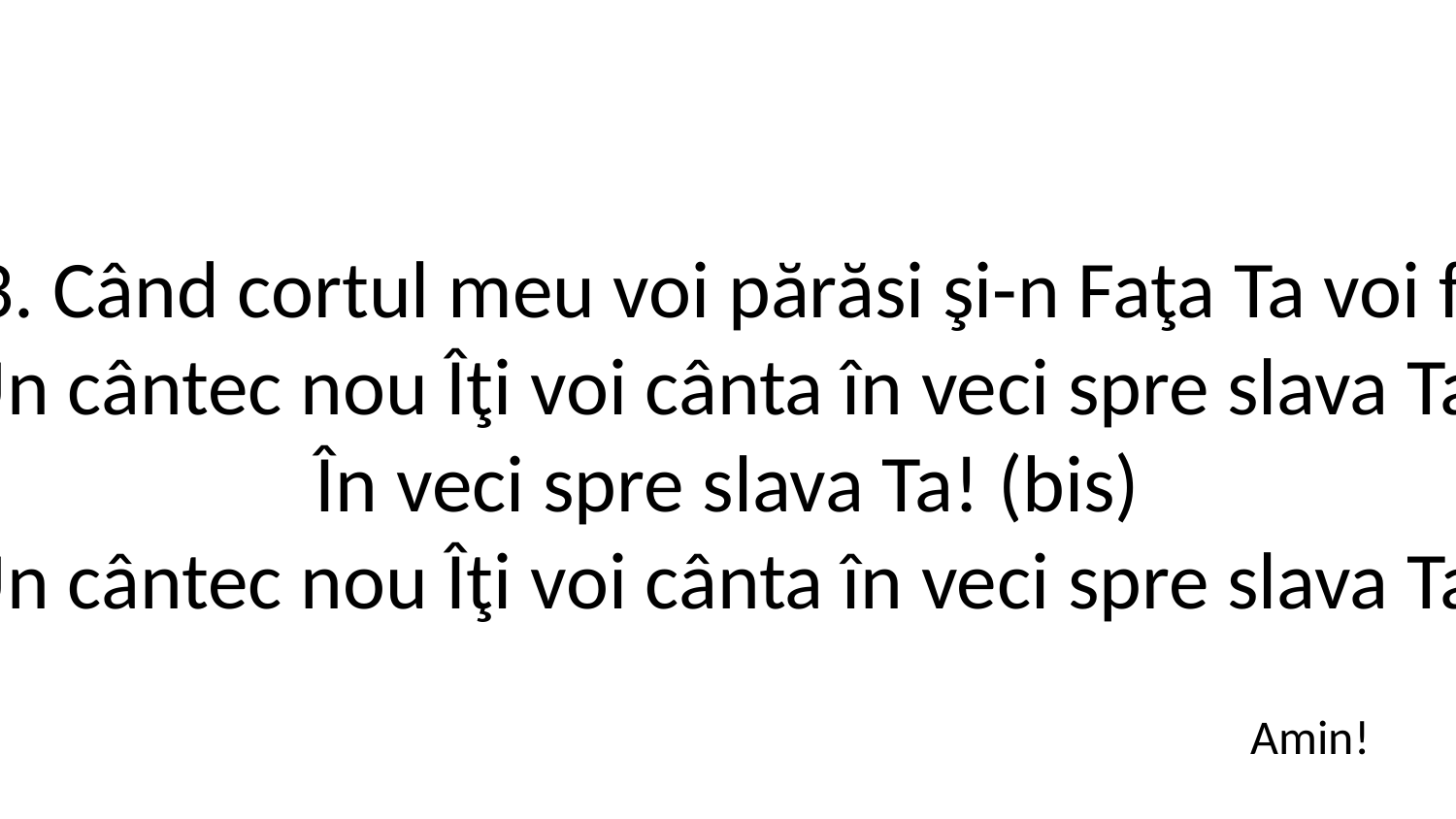

3. Când cortul meu voi părăsi şi-n Faţa Ta voi fi
Un cântec nou Îţi voi cânta în veci spre slava Ta.
În veci spre slava Ta! (bis)
Un cântec nou Îţi voi cânta în veci spre slava Ta.

Amin!